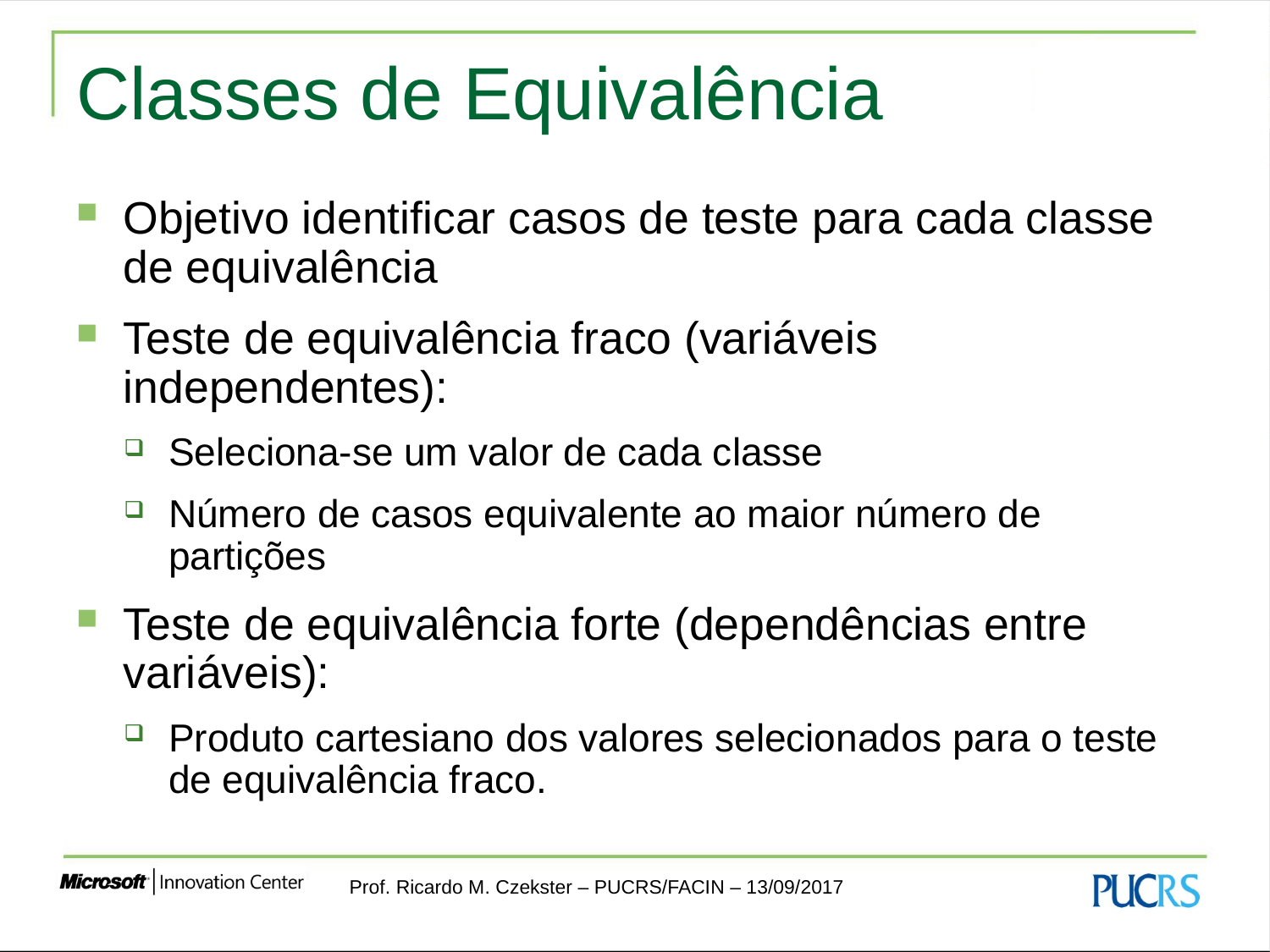

# Classes de Equivalência
Objetivo identificar casos de teste para cada classe de equivalência
Teste de equivalência fraco (variáveis independentes):
Seleciona-se um valor de cada classe
Número de casos equivalente ao maior número de partições
Teste de equivalência forte (dependências entre variáveis):
Produto cartesiano dos valores selecionados para o teste de equivalência fraco.